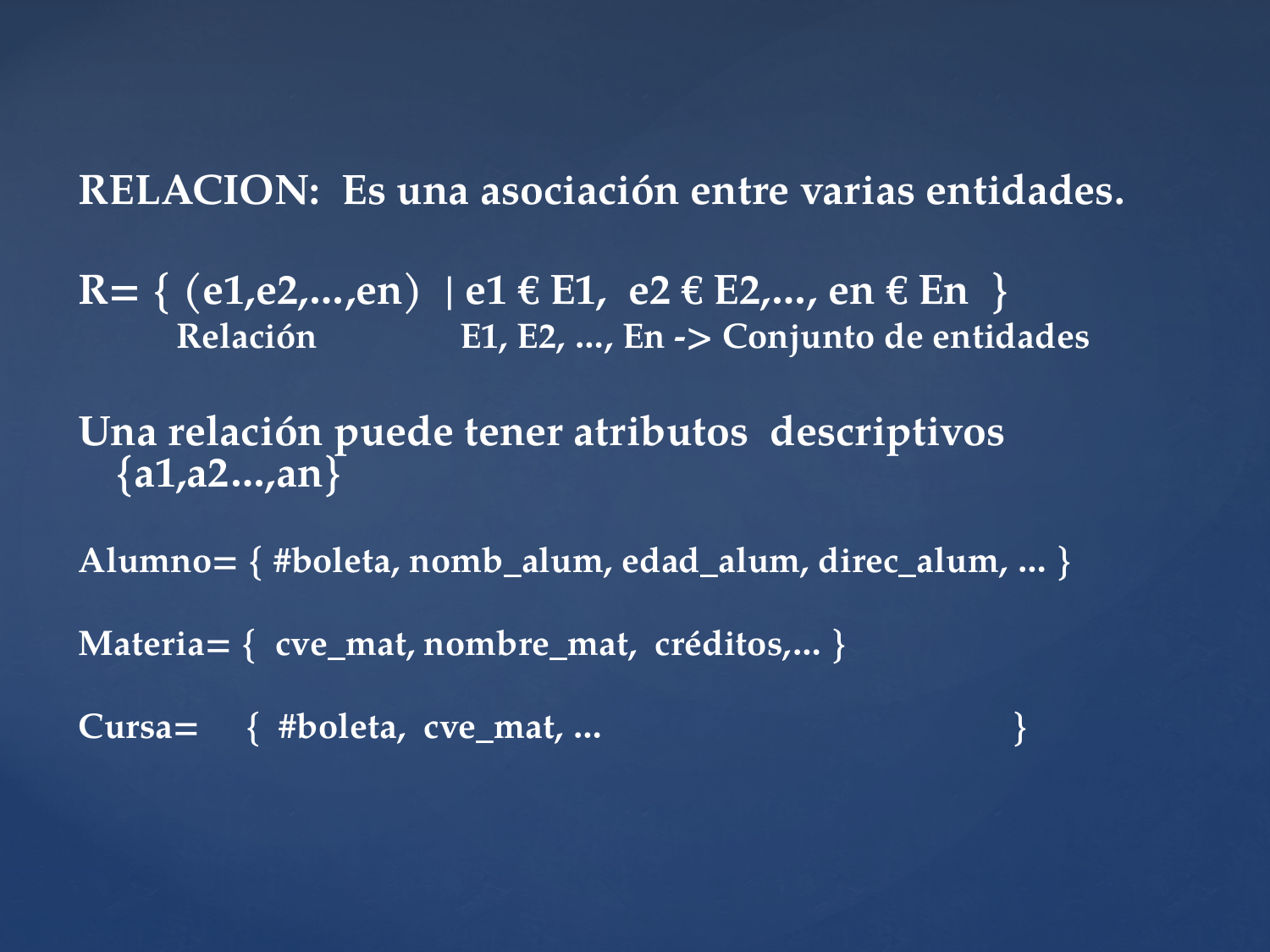

RELACION:  Es una asociación entre varias entidades.

R= { (e1,e2,…,en)  | e1 € E1,  e2 € E2,…, en € En  }
           Relación                E1, E2, …, En -> Conjunto de entidades

Una relación puede tener atributos  descriptivos  {a1,a2…,an}

Alumno= { #boleta, nomb_alum, edad_alum, direc_alum, … }

Materia= {  cve_mat, nombre_mat,  créditos,… }

Cursa=     {  #boleta,  cve_mat, …                                              }